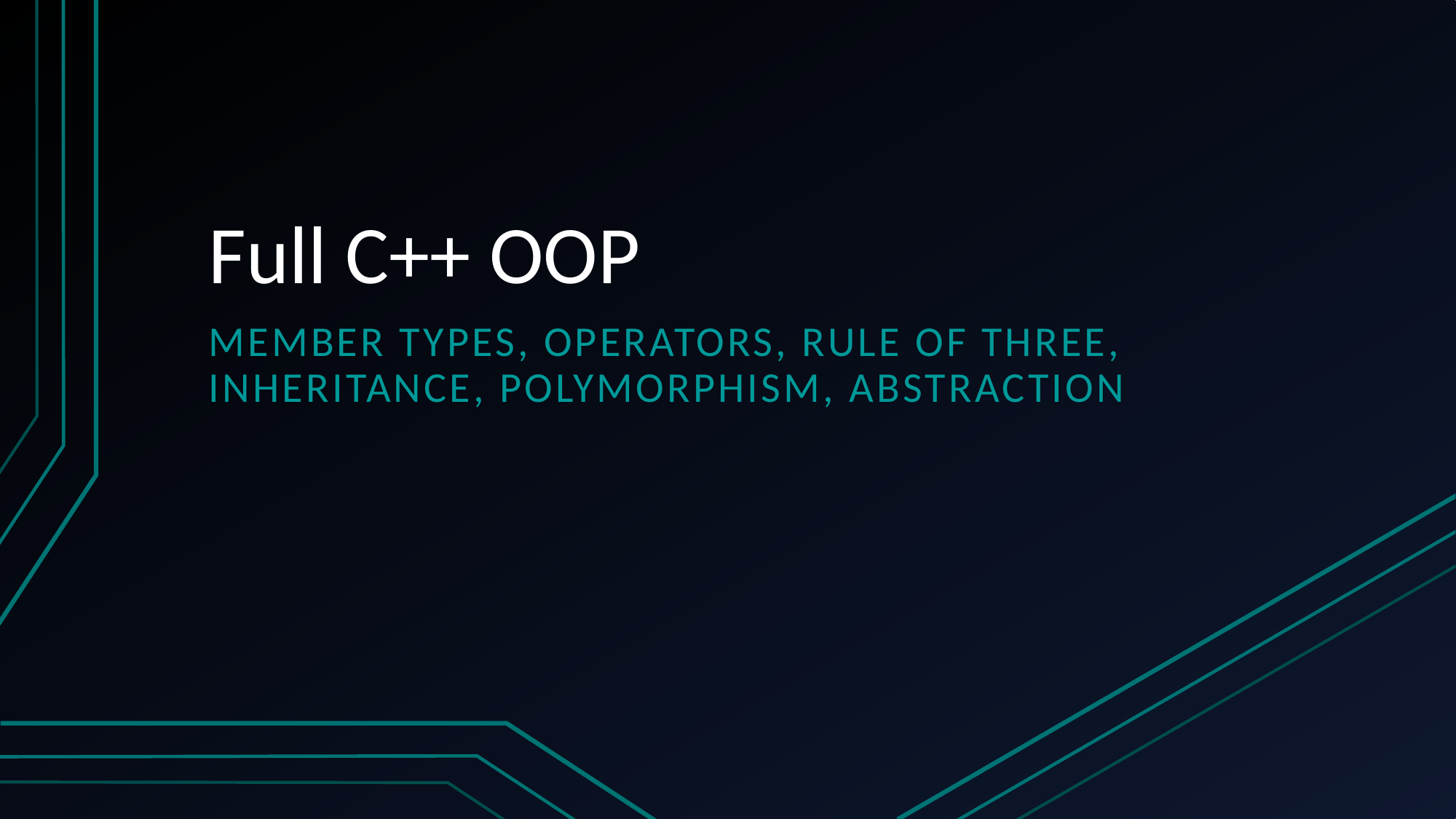

# Full C++ OOP
Member Types, Operators, Rule of Three, Inheritance, Polymorphism, Abstraction